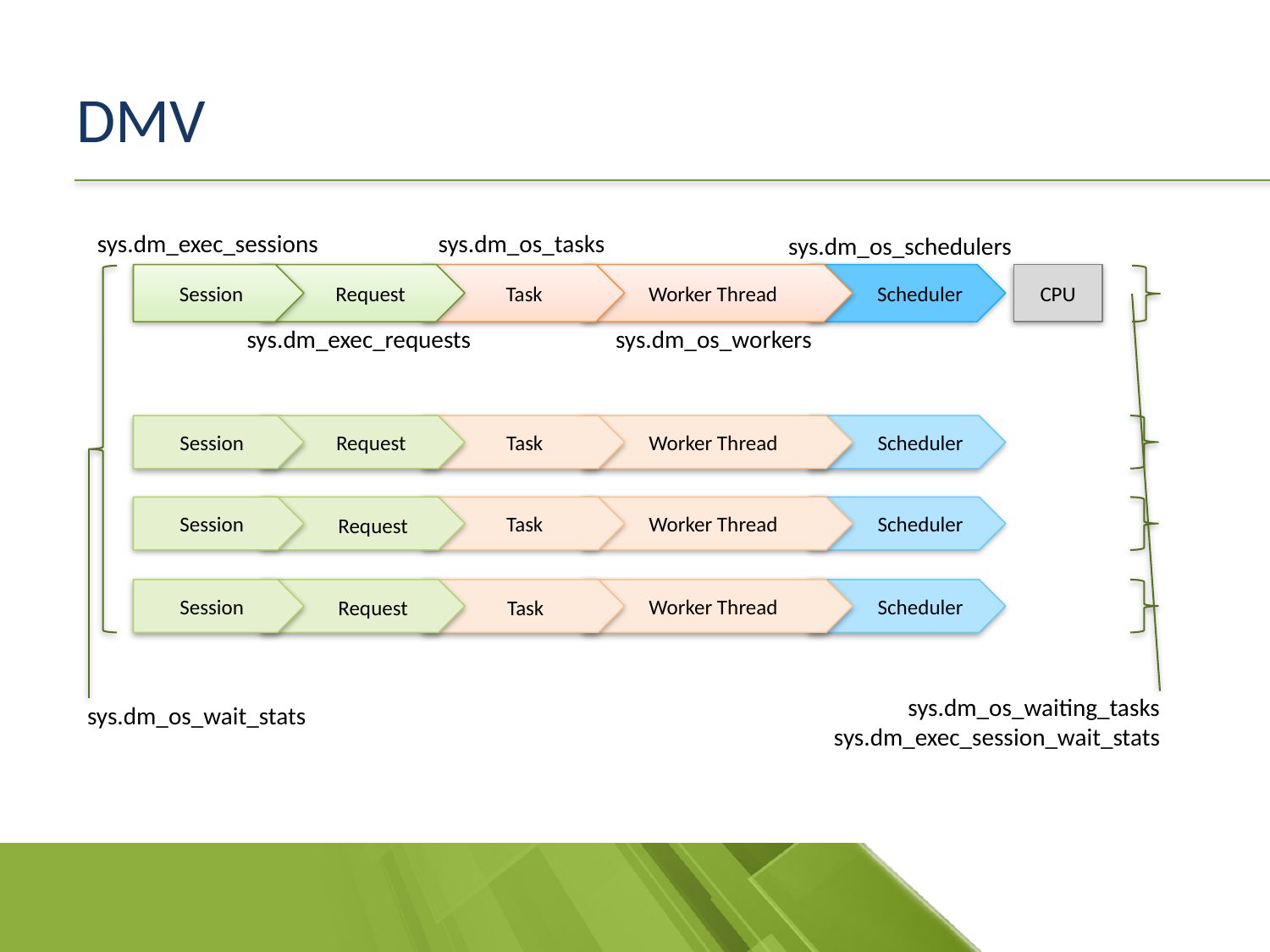

# DMV
sys.dm_exec_sessions
sys.dm_os_tasks
sys.dm_os_schedulers
 Worker Thread
CPU
   Task
Session
      Request
        Scheduler

sys.dm_exec_requests
sys.dm_os_workers

 Worker Thread
   Task
Session
      Request
        Scheduler

 Worker Thread
   Task
Session
      Request
        Scheduler

 Worker Thread
   Task
Session
      Request
        Scheduler
sys.dm_os_waiting_tasks
sys.dm_exec_session_wait_stats
sys.dm_os_wait_stats